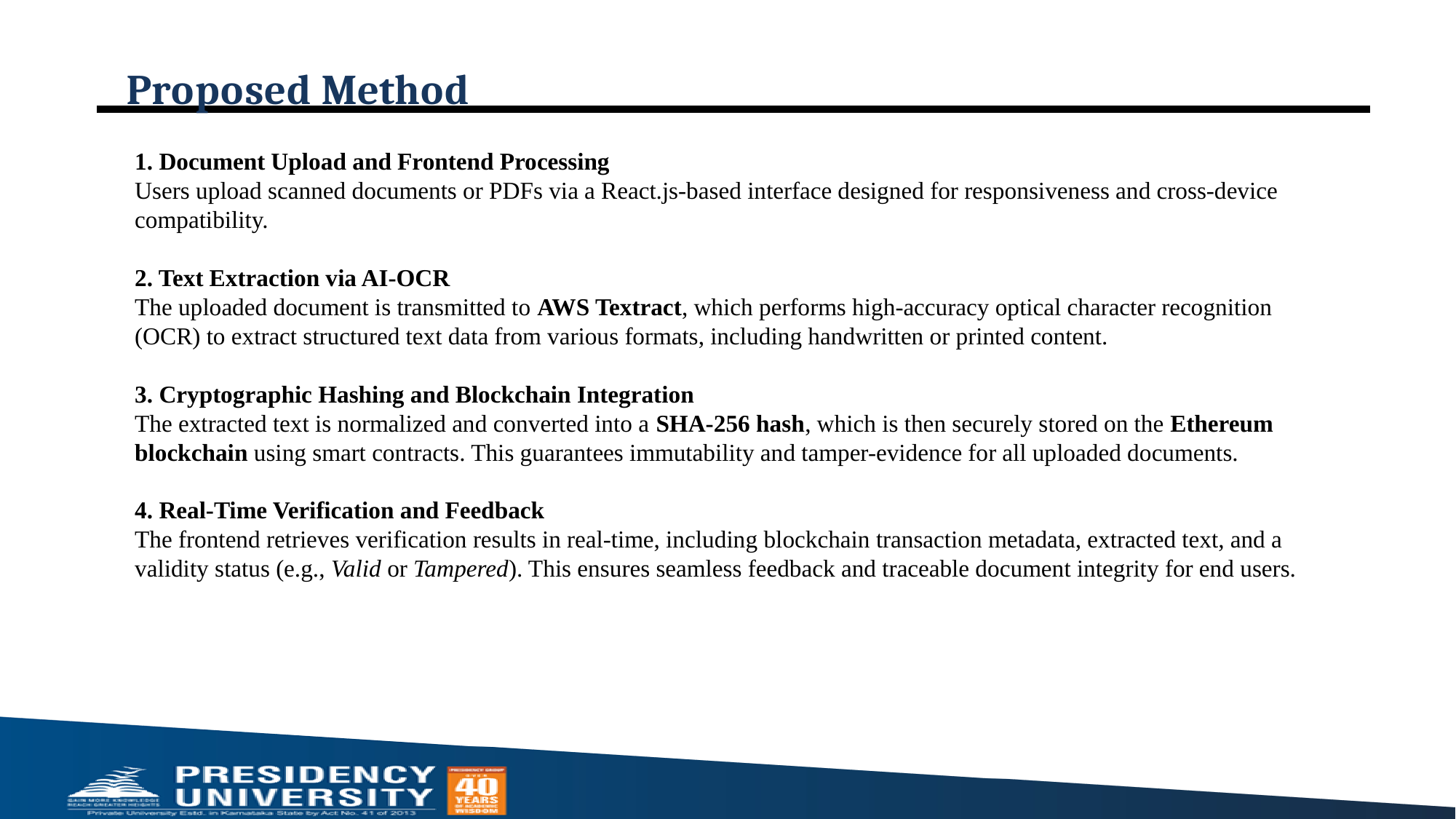

# Proposed Method
1. Document Upload and Frontend Processing
Users upload scanned documents or PDFs via a React.js-based interface designed for responsiveness and cross-device compatibility.

2. Text Extraction via AI-OCR
The uploaded document is transmitted to AWS Textract, which performs high-accuracy optical character recognition (OCR) to extract structured text data from various formats, including handwritten or printed content.

3. Cryptographic Hashing and Blockchain Integration
The extracted text is normalized and converted into a SHA-256 hash, which is then securely stored on the Ethereum blockchain using smart contracts. This guarantees immutability and tamper-evidence for all uploaded documents.

4. Real-Time Verification and Feedback
The frontend retrieves verification results in real-time, including blockchain transaction metadata, extracted text, and a validity status (e.g., Valid or Tampered). This ensures seamless feedback and traceable document integrity for end users.